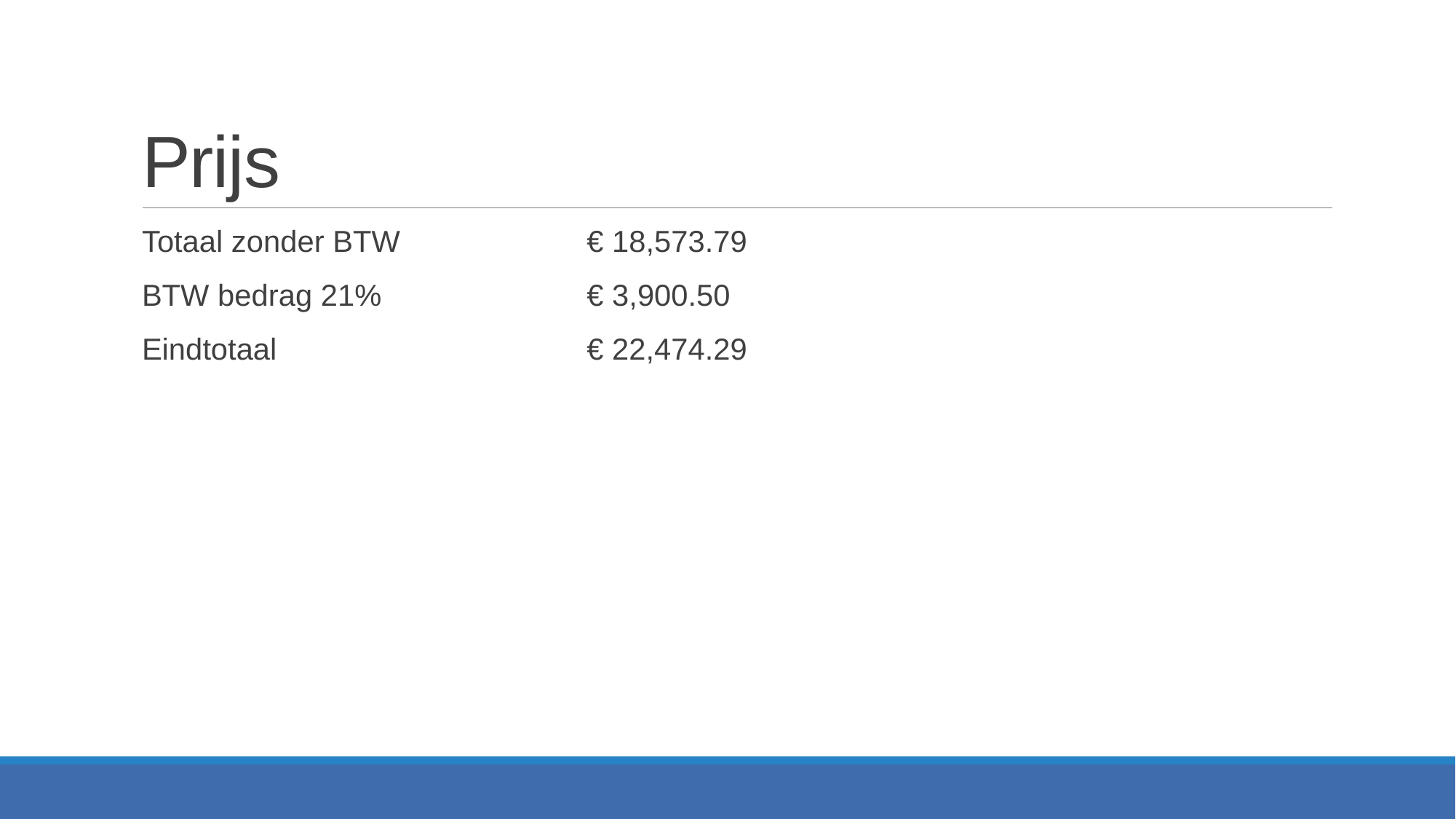

# Prijs
Totaal zonder BTW		 € 18,573.79
BTW bedrag 21%		 € 3,900.50
Eindtotaal			 € 22,474.29